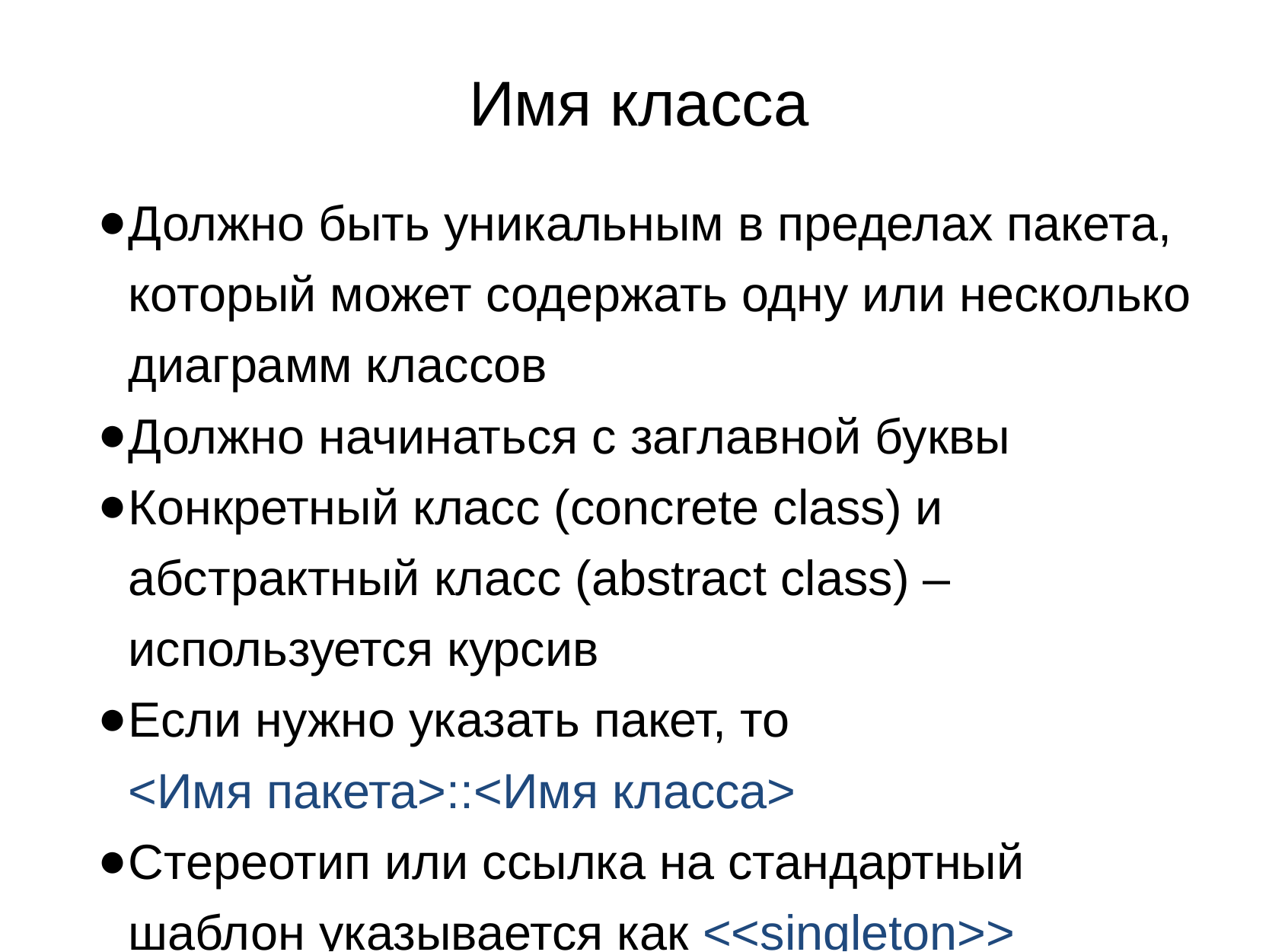

# Имя класса
Должно быть уникальным в пределах пакета, который может содержать одну или несколько диаграмм классов
Должно начинаться с заглавной буквы
Конкретный класс (concrete class) и абстрактный класс (abstract class) – используется курсив
Если нужно указать пакет, то
<Имя пакета>::<Имя класса>
Стереотип или ссылка на стандартный шаблон указывается как <<singleton>>